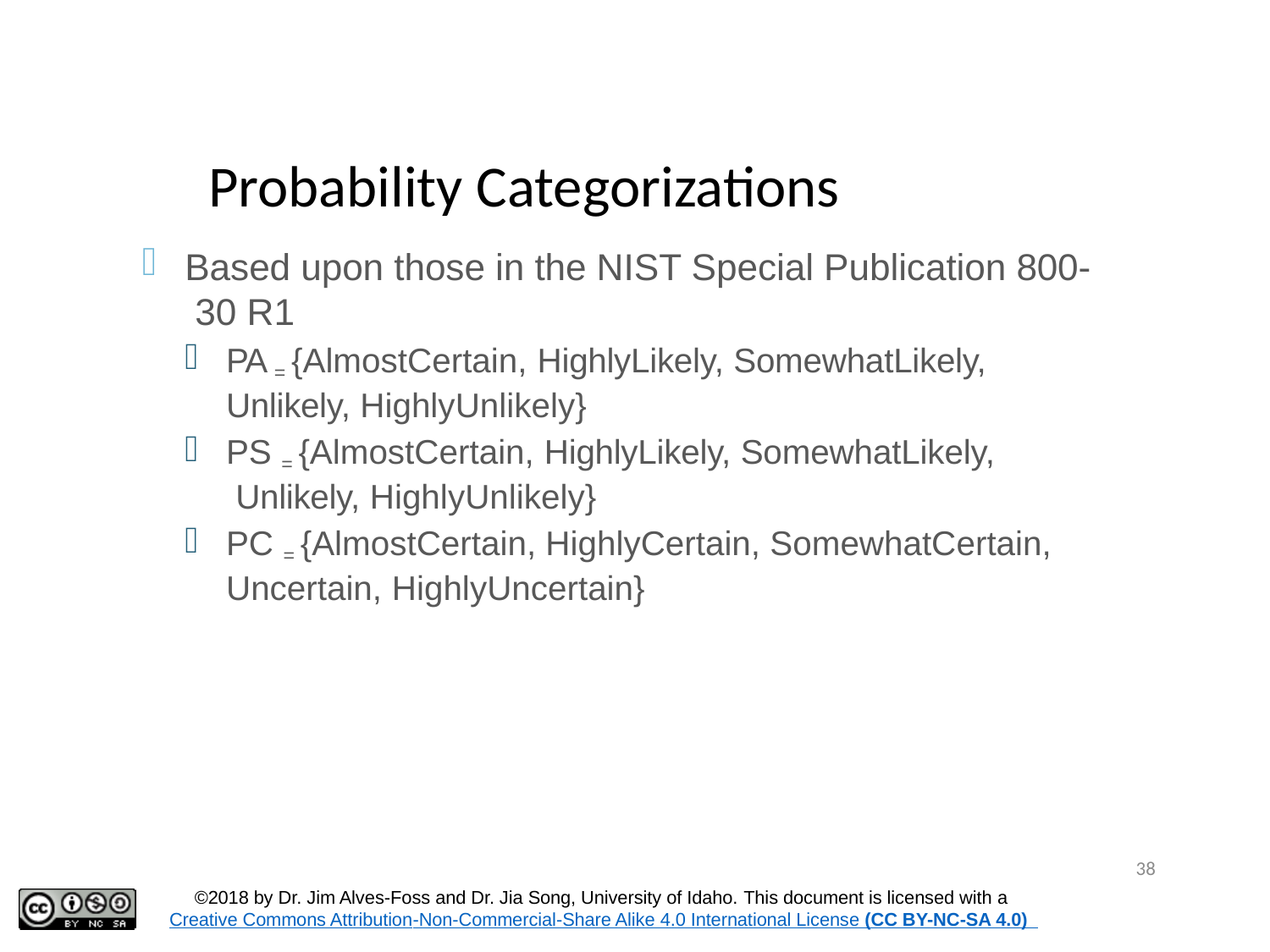

# Probability Categorizations
Based upon those in the NIST Special Publication 800-  30 R1
PA = {AlmostCertain, HighlyLikely, SomewhatLikely,  Unlikely, HighlyUnlikely}
PS = {AlmostCertain, HighlyLikely, SomewhatLikely,  Unlikely, HighlyUnlikely}
PC = {AlmostCertain, HighlyCertain, SomewhatCertain,  Uncertain, HighlyUncertain}
38